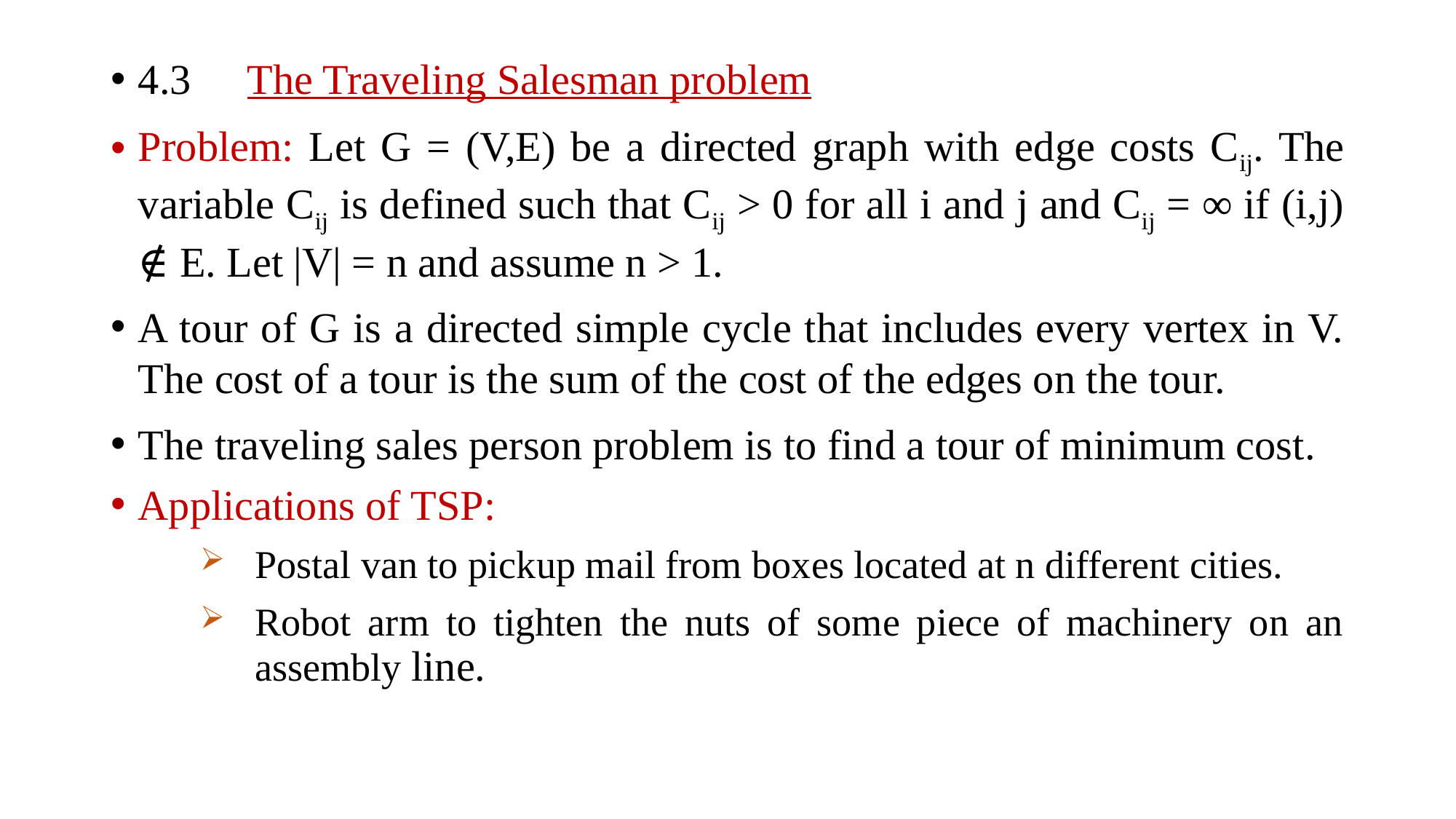

4.3	The Traveling Salesman problem
Problem: Let G = (V,E) be a directed graph with edge costs Cij. The variable Cij is defined such that Cij > 0 for all i and j and Cij = ∞ if (i,j) ∉ E. Let |V| = n and assume n > 1.
A tour of G is a directed simple cycle that includes every vertex in V. The cost of a tour is the sum of the cost of the edges on the tour.
The traveling sales person problem is to find a tour of minimum cost.
Applications of TSP:
Postal van to pickup mail from boxes located at n different cities.
Robot arm to tighten the nuts of some piece of machinery on an assembly line.